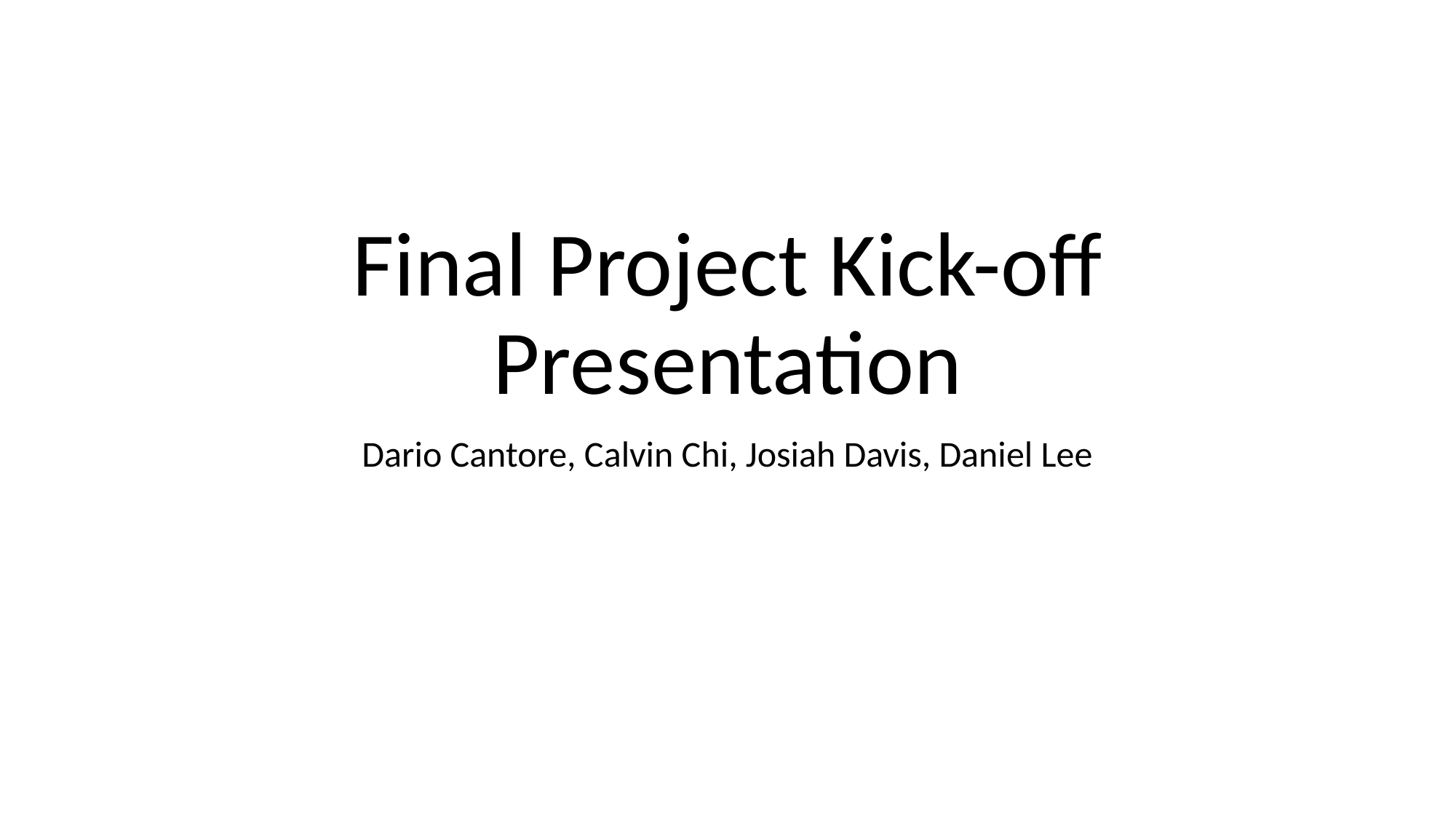

# Final Project Kick-off Presentation
Dario Cantore, Calvin Chi, Josiah Davis, Daniel Lee